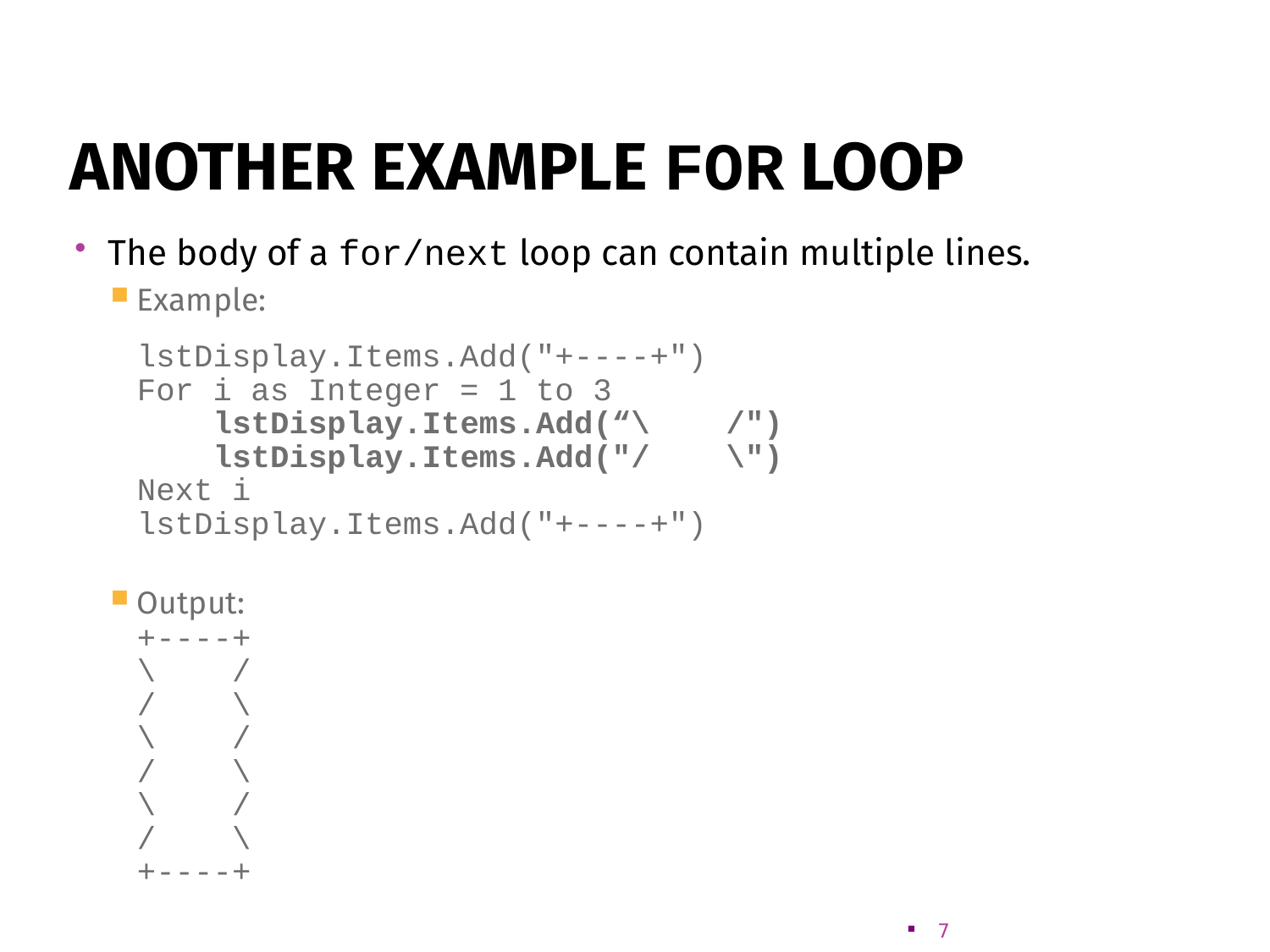

# Another example for loop
The body of a for/next loop can contain multiple lines.
Example:

	lstDisplay.Items.Add("+----+")
	For i as Integer = 1 to 3
	    lstDisplay.Items.Add(“\    /")
	    lstDisplay.Items.Add("/    \")
	Next i
	lstDisplay.Items.Add("+----+")

Output:
	+----+
	\    /
	/    \
	\    /
	/    \
	\    /
	/    \
	+----+
7